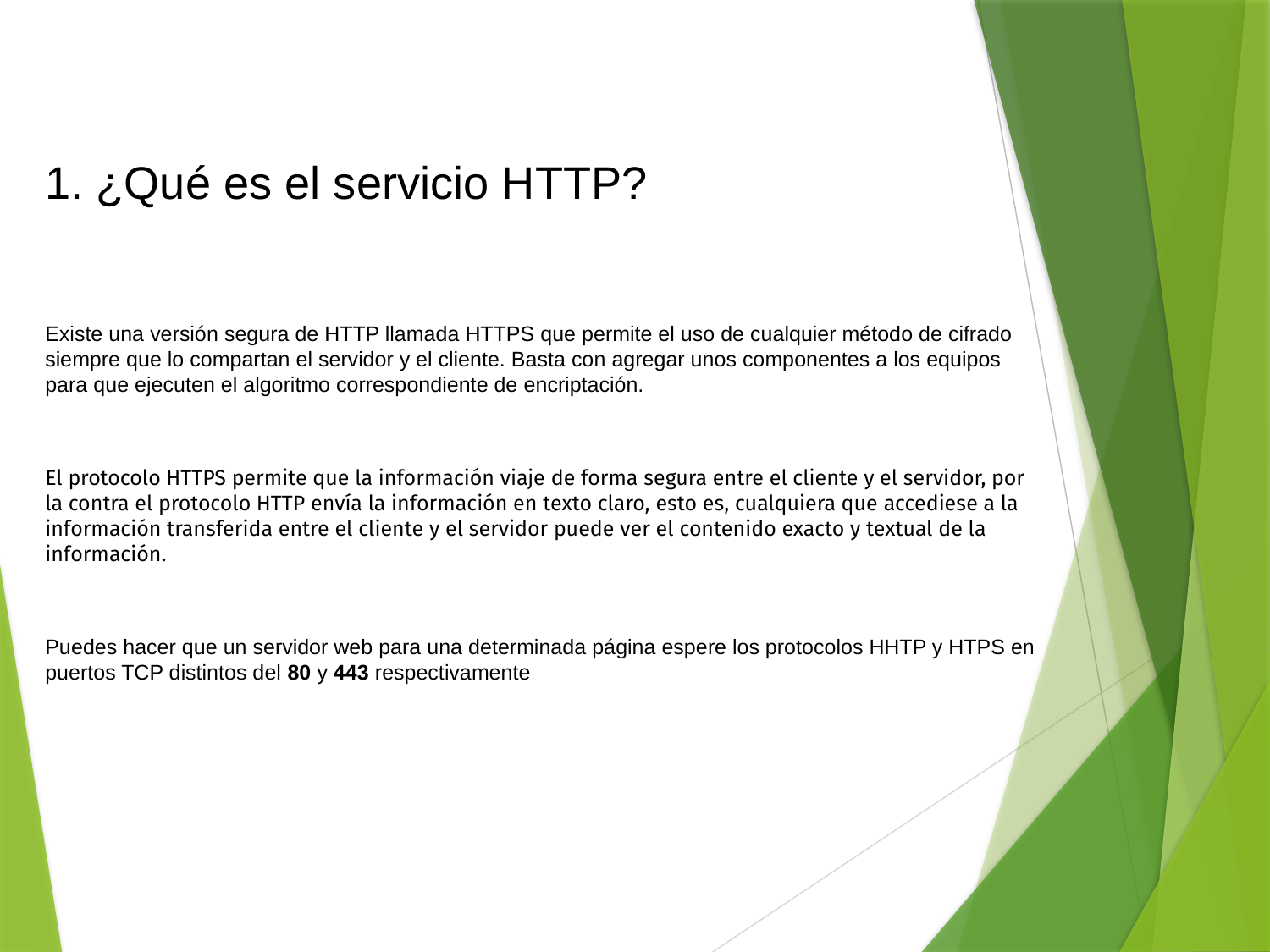

1. ¿Qué es el servicio HTTP?

Existe una versión segura de HTTP llamada HTTPS que permite el uso de cualquier método de cifrado siempre que lo compartan el servidor y el cliente. Basta con agregar unos componentes a los equipos para que ejecuten el algoritmo correspondiente de encriptación.

El protocolo HTTPS permite que la información viaje de forma segura entre el cliente y el servidor, por la contra el protocolo HTTP envía la información en texto claro, esto es, cualquiera que accediese a la información transferida entre el cliente y el servidor puede ver el contenido exacto y textual de la información.

Puedes hacer que un servidor web para una determinada página espere los protocolos HHTP y HTPS en puertos TCP distintos del 80 y 443 respectivamente